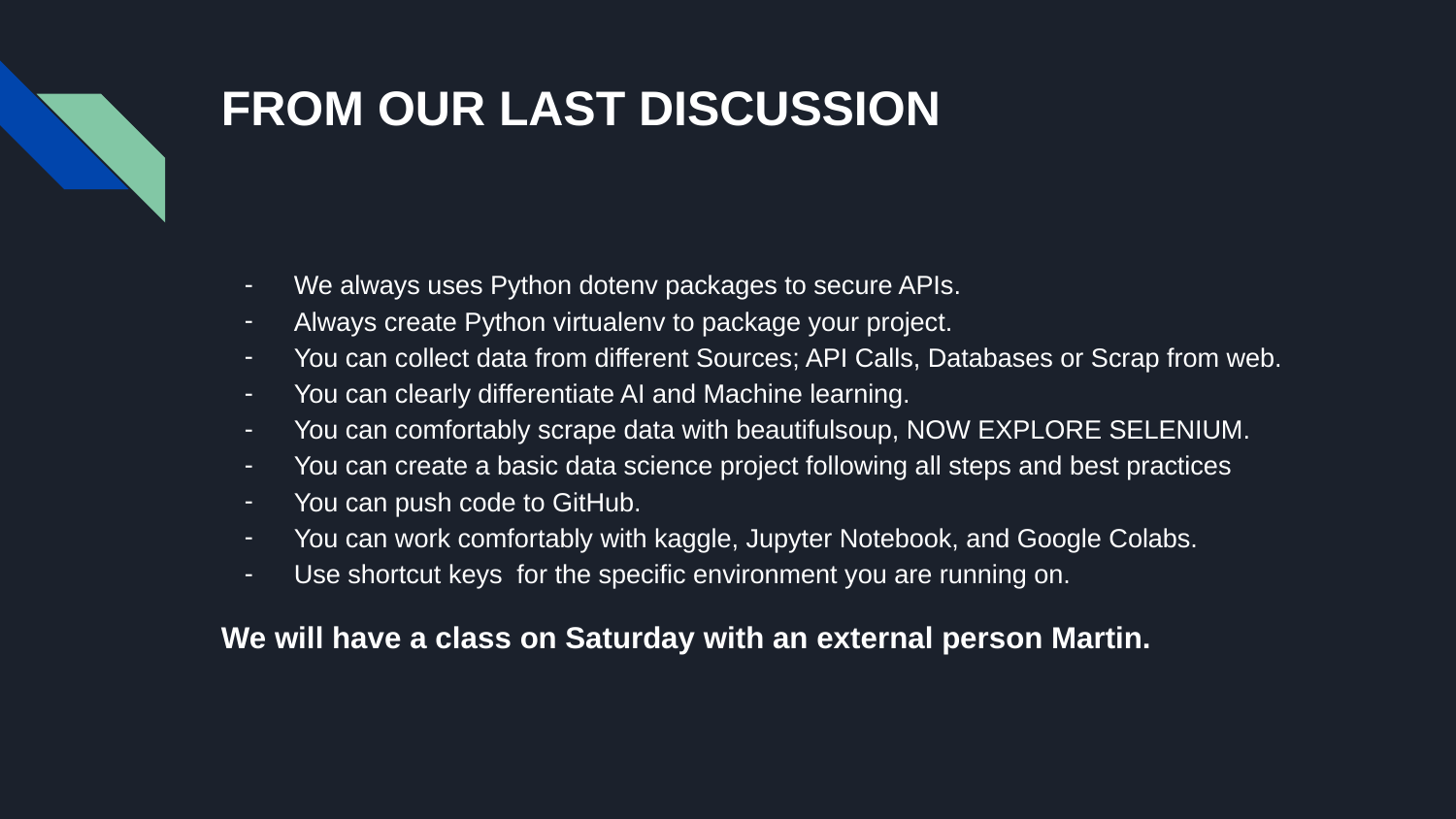

# FROM OUR LAST DISCUSSION
We always uses Python dotenv packages to secure APIs.
Always create Python virtualenv to package your project.
You can collect data from different Sources; API Calls, Databases or Scrap from web.
You can clearly differentiate AI and Machine learning.
You can comfortably scrape data with beautifulsoup, NOW EXPLORE SELENIUM.
You can create a basic data science project following all steps and best practices
You can push code to GitHub.
You can work comfortably with kaggle, Jupyter Notebook, and Google Colabs.
Use shortcut keys  for the specific environment you are running on.
We will have a class on Saturday with an external person Martin.